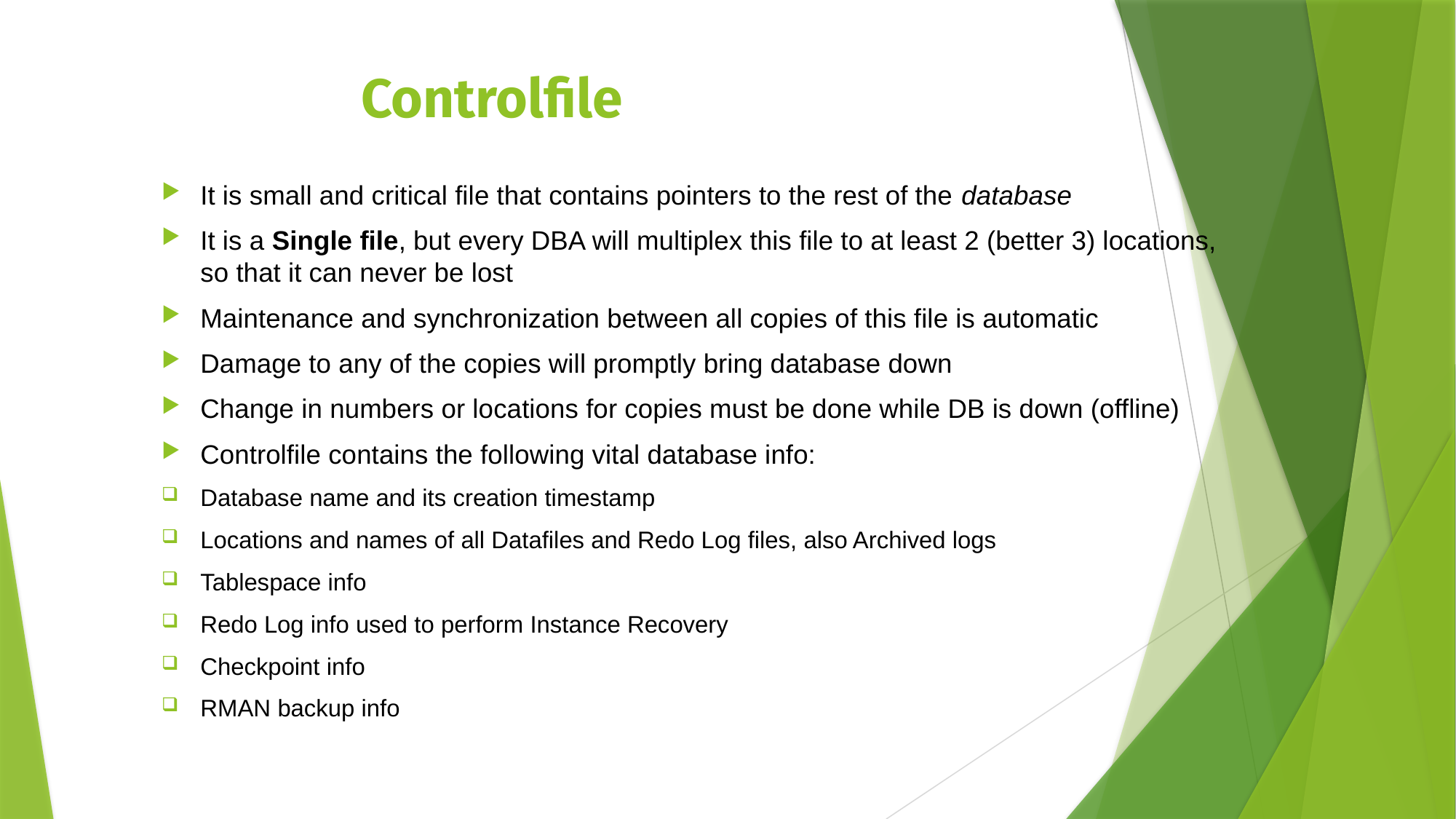

# Controlfile

It is small and critical file that contains pointers to the rest of the database
It is a Single file, but every DBA will multiplex this file to at least 2 (better 3) locations, so that it can never be lost
Maintenance and synchronization between all copies of this file is automatic
Damage to any of the copies will promptly bring database down
Change in numbers or locations for copies must be done while DB is down (offline)
Controlfile contains the following vital database info:
Database name and its creation timestamp
Locations and names of all Datafiles and Redo Log files, also Archived logs
Tablespace info
Redo Log info used to perform Instance Recovery
Checkpoint info
RMAN backup info